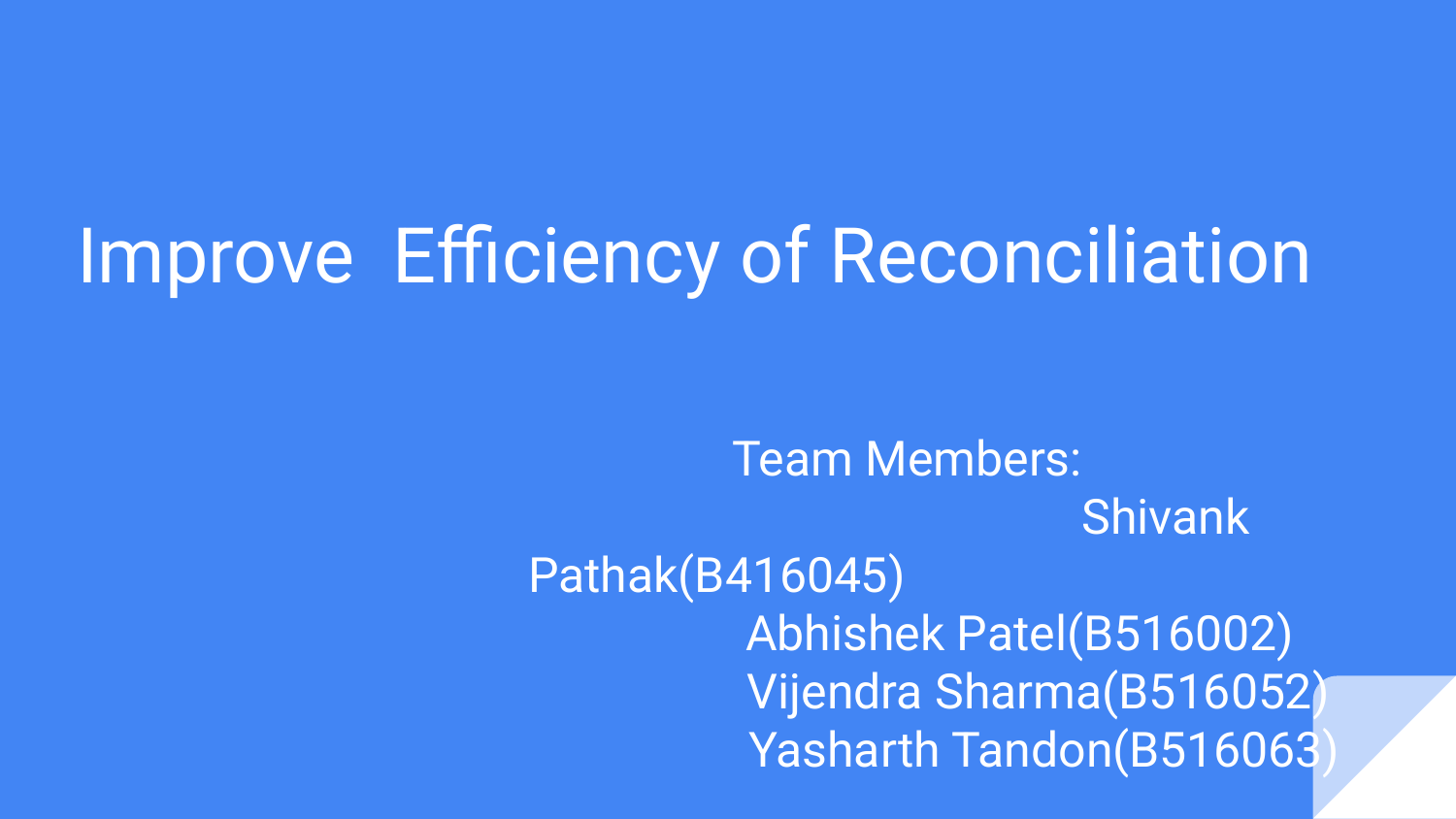

# Improve  Efficiency of Reconciliation

Team Members:
                            				  Shivank Pathak(B416045)
                                                  Abhishek Patel(B516002)
                                                     Vijendra Sharma(B516052)
                                                      Yasharth Tandon(B516063)